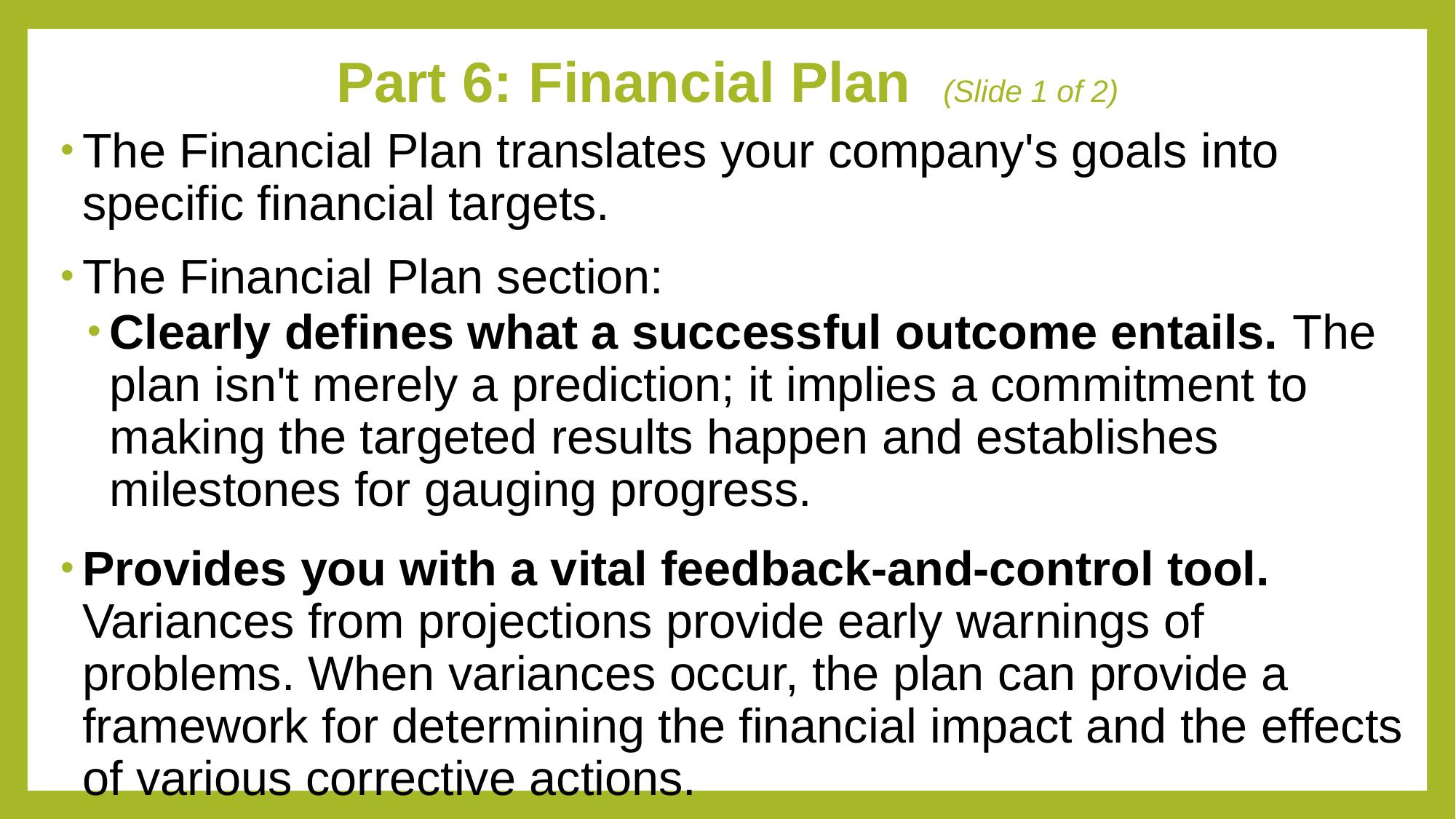

# Part 6: Financial Plan  (Slide 1 of 2)
The Financial Plan translates your company's goals into specific financial targets.
The Financial Plan section:
Clearly defines what a successful outcome entails. The plan isn't merely a prediction; it implies a commitment to making the targeted results happen and establishes milestones for gauging progress.
Provides you with a vital feedback-and-control tool. Variances from projections provide early warnings of problems. When variances occur, the plan can provide a framework for determining the financial impact and the effects of various corrective actions.